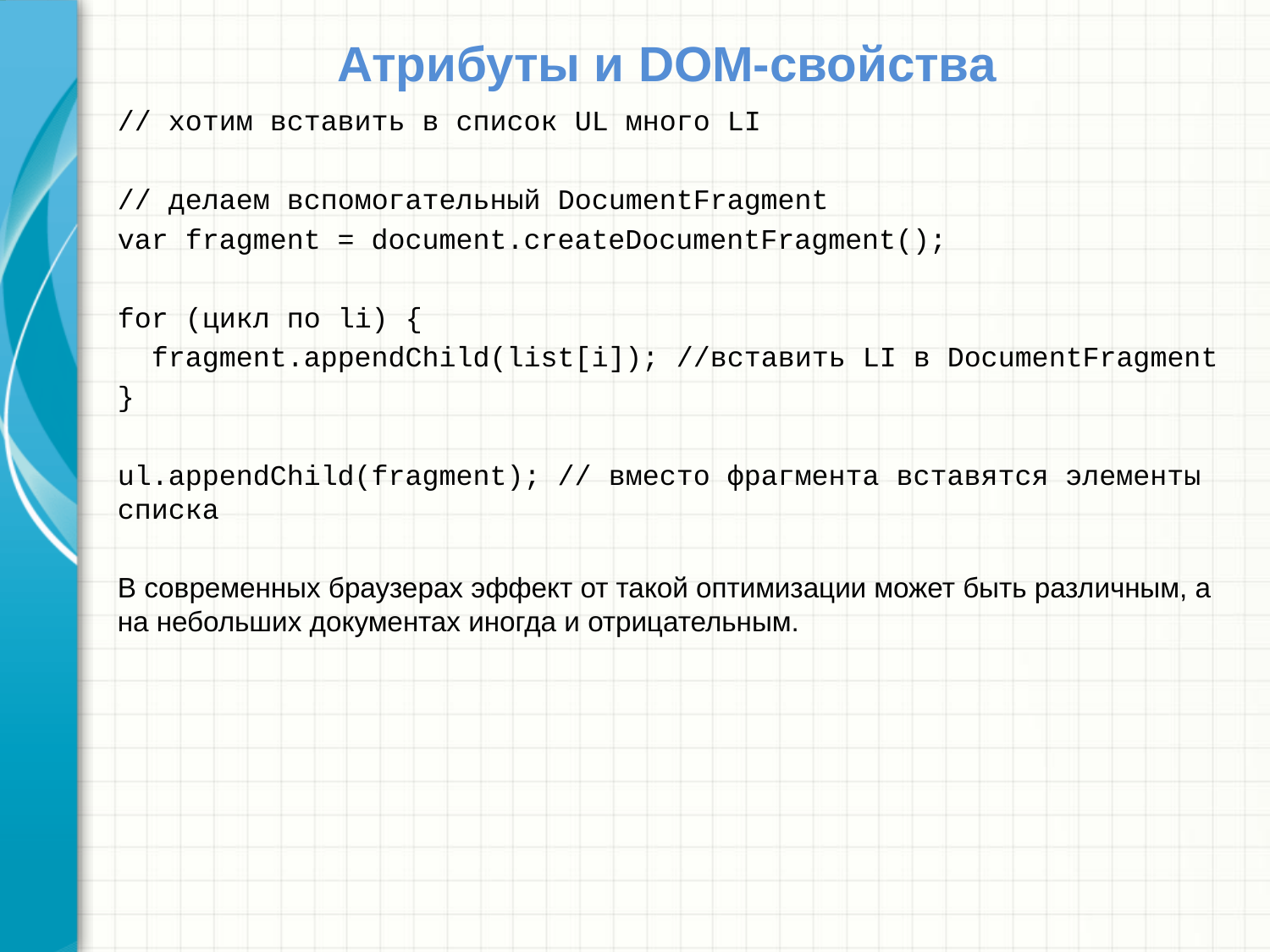

# Атрибуты и DOM-свойства
// хотим вставить в список UL много LI

// делаем вспомогательный DocumentFragment
var fragment = document.createDocumentFragment();

for (цикл по li) {
  fragment.appendChild(list[i]); //вставить LI в DocumentFragment
}

ul.appendChild(fragment); // вместо фрагмента вставятся элементы списка

В современных браузерах эффект от такой оптимизации может быть различным, а на небольших документах иногда и отрицательным.